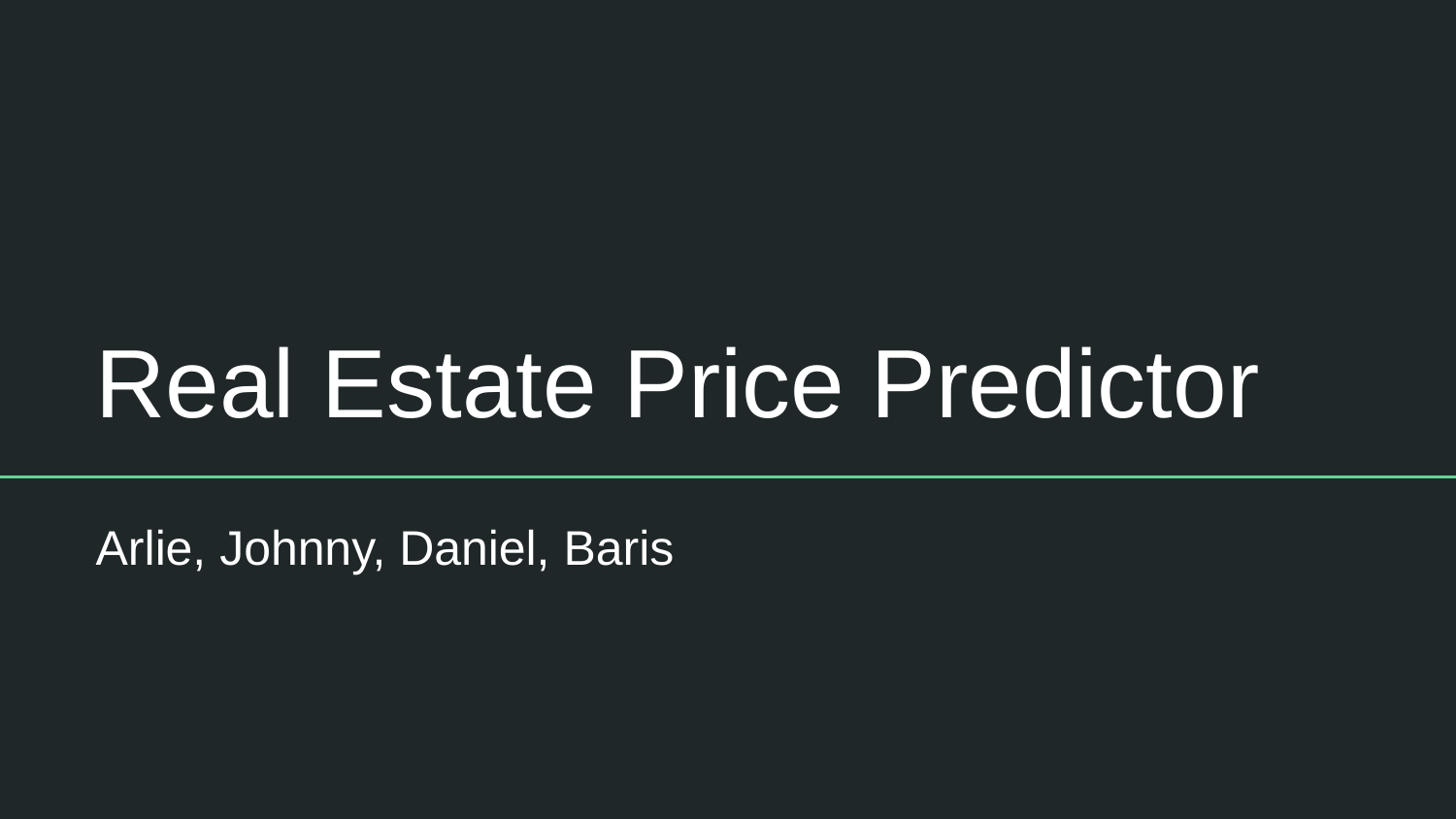

# Real Estate Price Predictor
Arlie, Johnny, Daniel, Baris